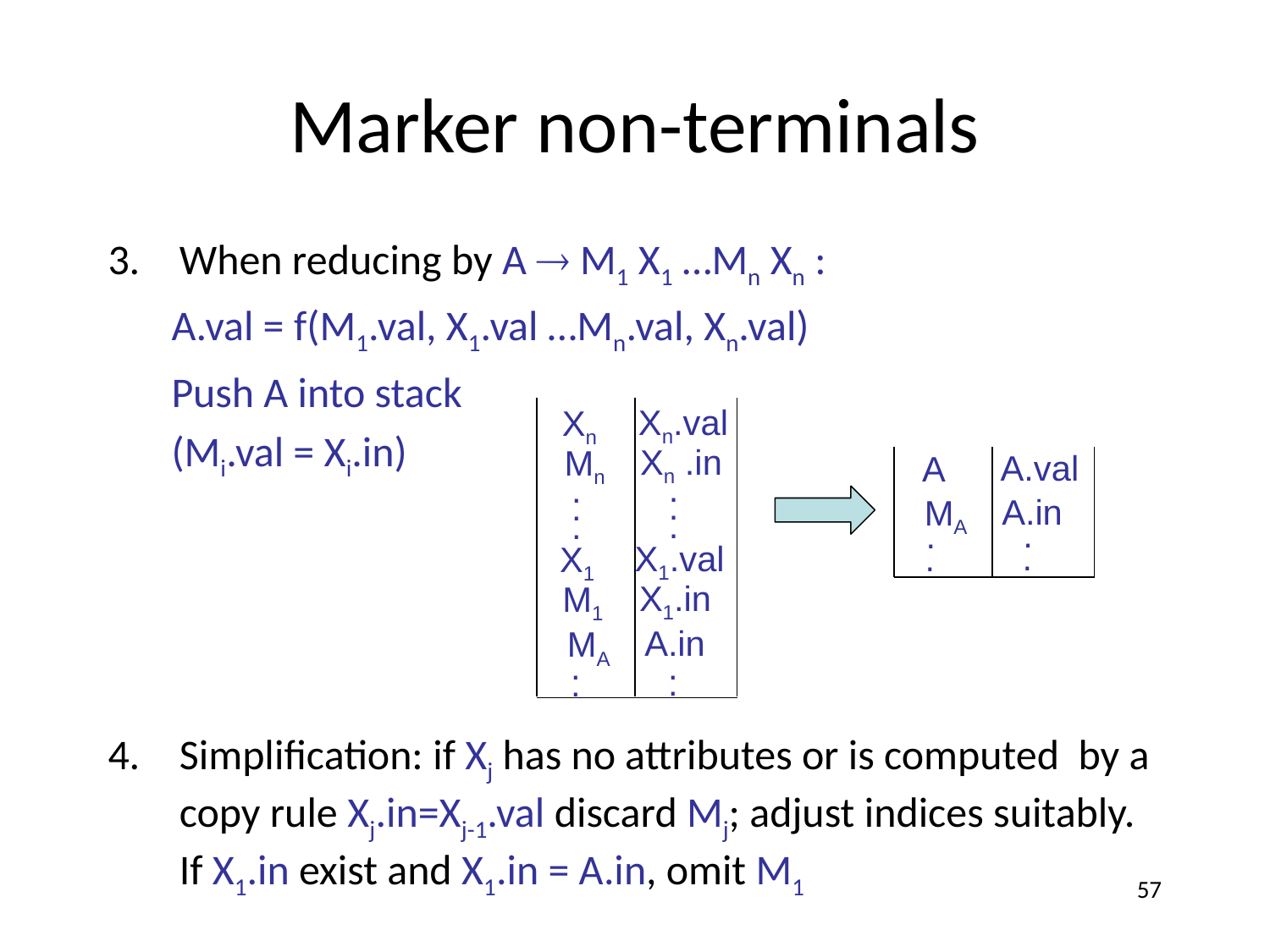

# Marker non-terminals
When reducing by A → M1 X1 …Mn Xn :
A.val = f(M1.val, X1.val …Mn.val, Xn.val)
Push A into stack
(Mi.val = Xi.in)

Simplification: if Xj has no attributes or is computed  by a copy rule Xj.in=Xj-1.val discard Mj; adjust indices suitably. If X1.in exist and X1.in = A.in, omit M1
Xn.val
Xn
Xn .in
Mn
   .
 .
   .
 .
   .
 .
X1.val
X1
X1.in
M1
A.in
MA
   .
 .
   .
 .
A.val
A
A.in
MA
   .
 .
   .
 .

57